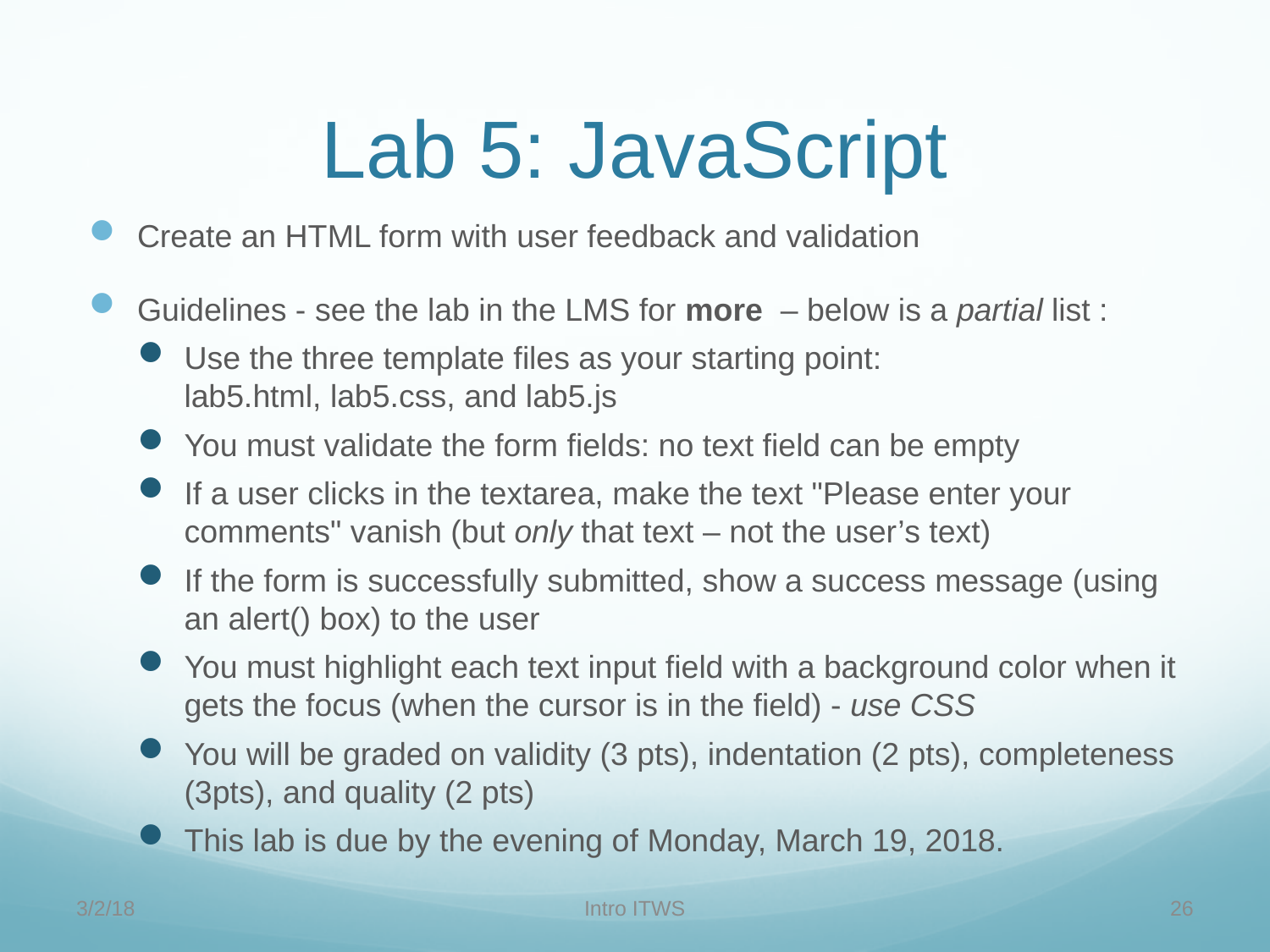

# Lab 5: JavaScript
Create an HTML form with user feedback and validation
Guidelines - see the lab in the LMS for more  – below is a partial list :
Use the three template files as your starting point:
lab5.html, lab5.css, and lab5.js
You must validate the form fields: no text field can be empty
If a user clicks in the textarea, make the text "Please enter your comments" vanish (but only that text – not the user’s text)
If the form is successfully submitted, show a success message (using an alert() box) to the user
You must highlight each text input field with a background color when it gets the focus (when the cursor is in the field) - use CSS
You will be graded on validity (3 pts), indentation (2 pts), completeness (3pts), and quality (2 pts)
This lab is due by the evening of Monday, March 19, 2018.

3/2/18
Intro ITWS
26